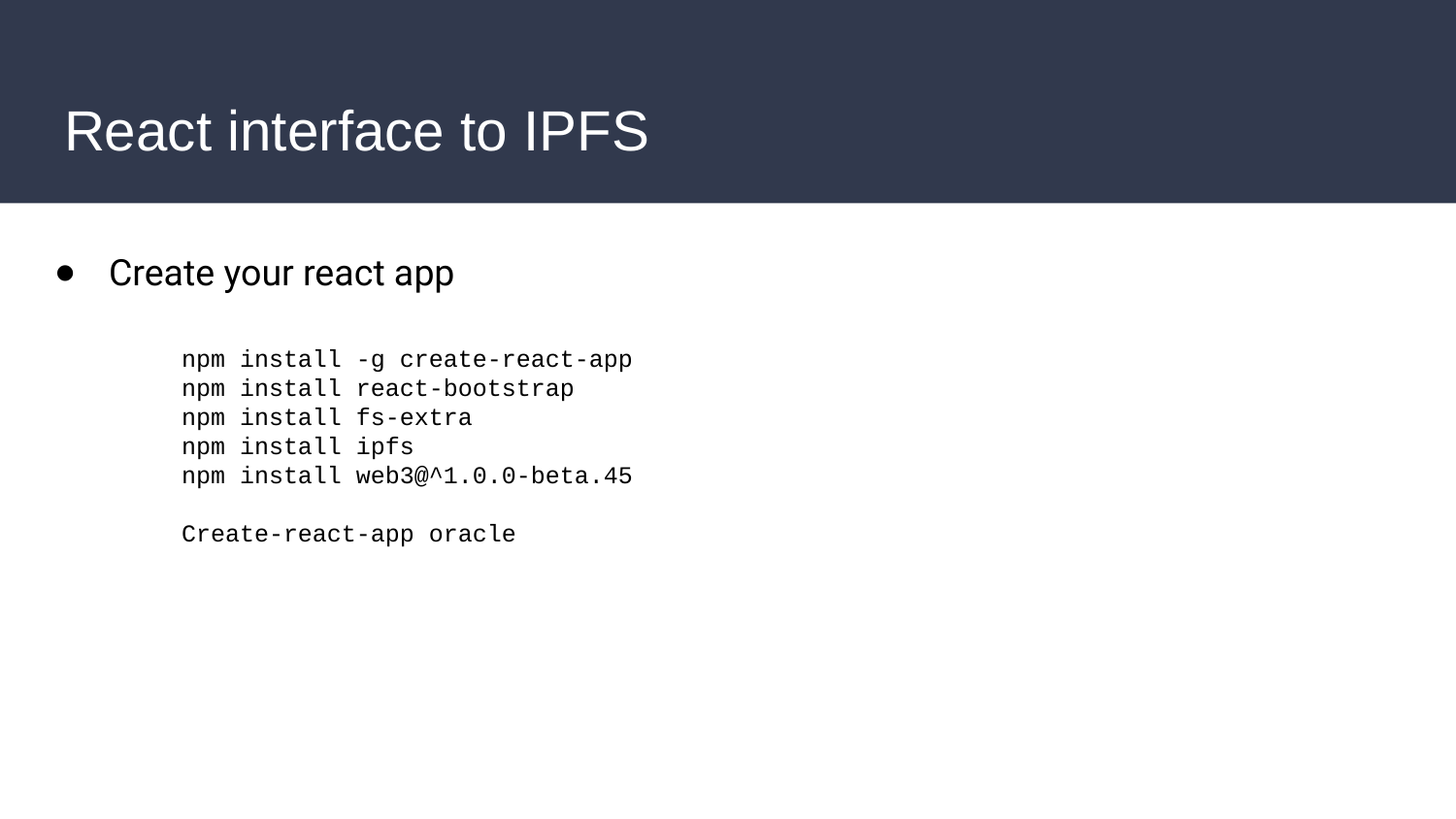

# React interface to IPFS
Create your react app

npm install -g create-react-app
npm install react-bootstrap
npm install fs-extra
npm install ipfs
npm install web3@^1.0.0-beta.45

Create-react-app oracle